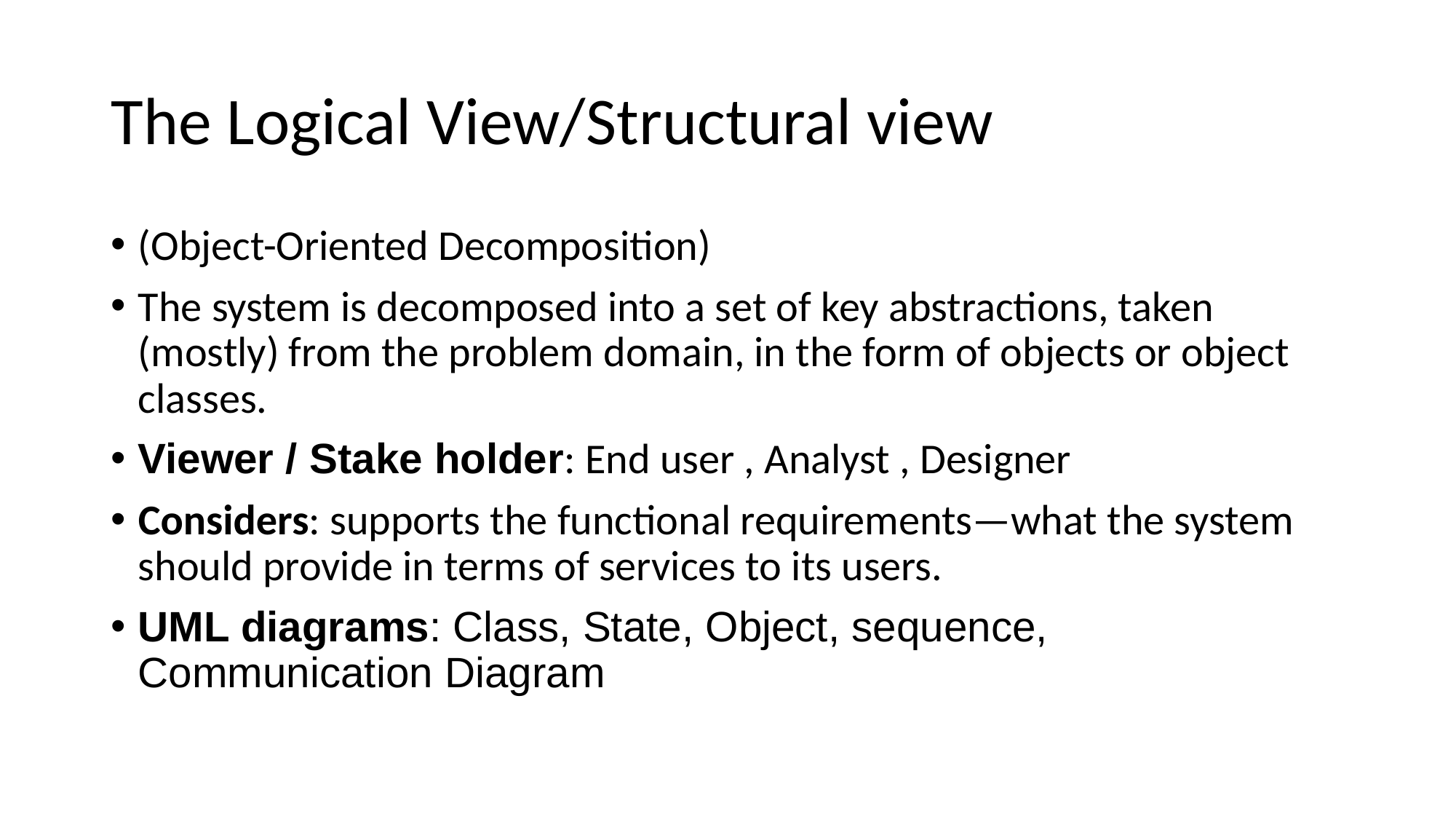

# The Logical View/Structural view
(Object-Oriented Decomposition)
The system is decomposed into a set of key abstractions, taken (mostly) from the problem domain, in the form of objects or object classes.
Viewer / Stake holder: End user , Analyst , Designer
Considers: supports the functional requirements—what the system should provide in terms of services to its users.
UML diagrams: Class, State, Object, sequence, Communication Diagram